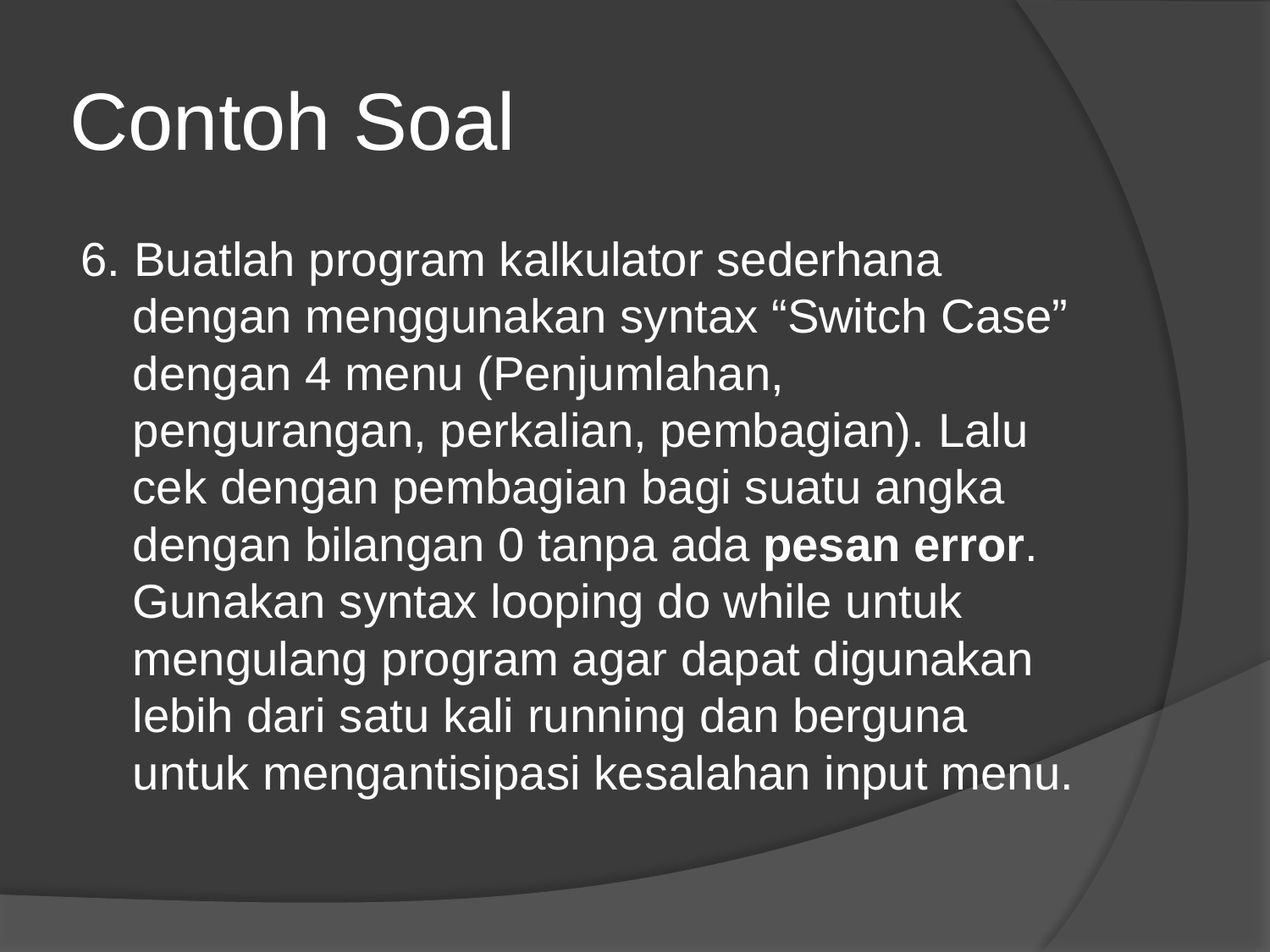

# Contoh Soal
6. Buatlah program kalkulator sederhana dengan menggunakan syntax “Switch Case”  dengan 4 menu (Penjumlahan, pengurangan, perkalian, pembagian). Lalu cek dengan pembagian bagi suatu angka dengan bilangan 0 tanpa ada pesan error. Gunakan syntax looping do while untuk mengulang program agar dapat digunakan lebih dari satu kali running dan berguna untuk mengantisipasi kesalahan input menu.